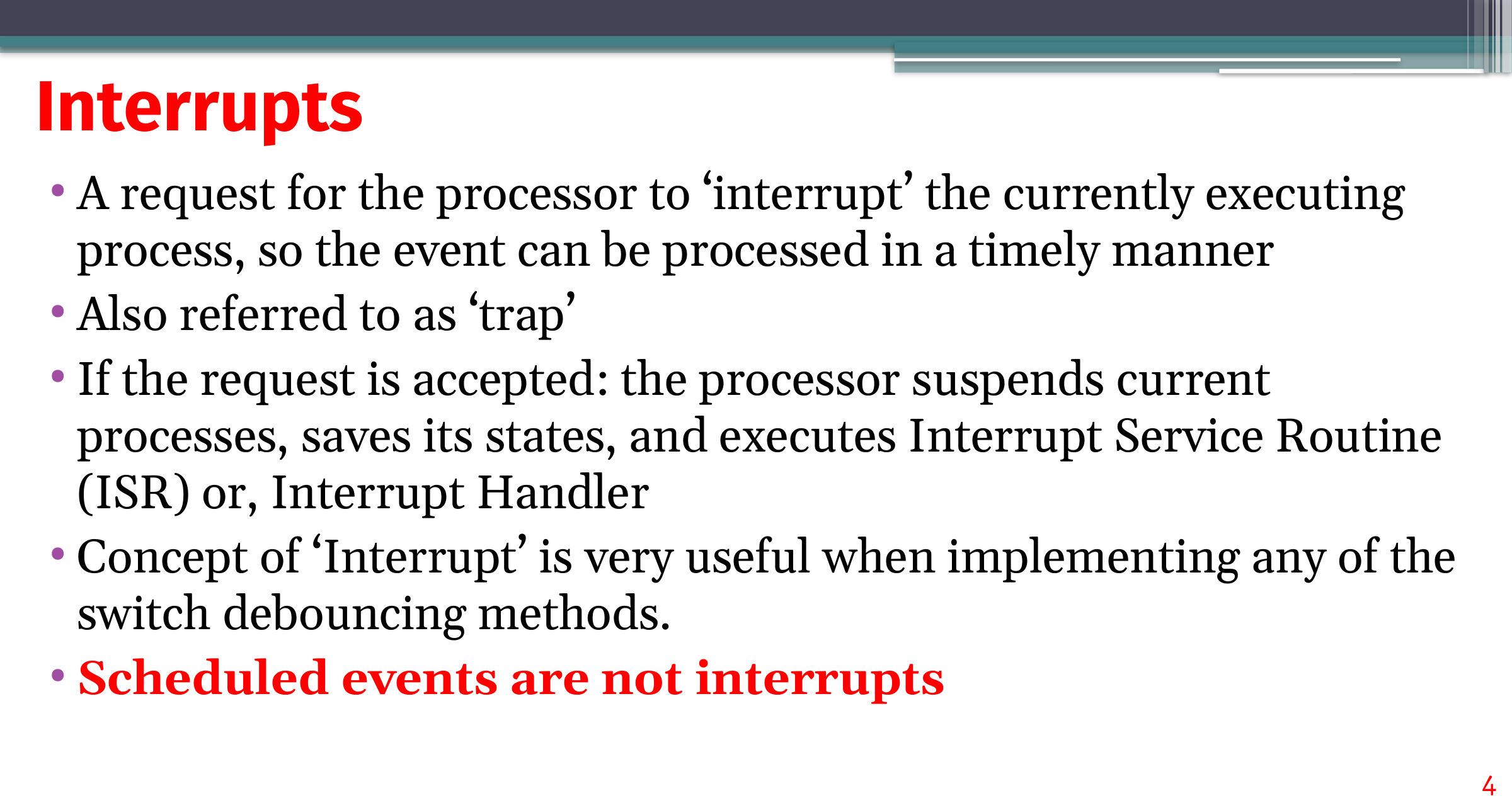

# Interrupts
A request for the processor to ‘interrupt’ the currently executing process, so the event can be processed in a timely manner
Also referred to as ‘trap’
If the request is accepted: the processor suspends current processes, saves its states, and executes Interrupt Service Routine (ISR) or, Interrupt Handler
Concept of ‘Interrupt’ is very useful when implementing any of the switch debouncing methods.
Scheduled events are not interrupts
4